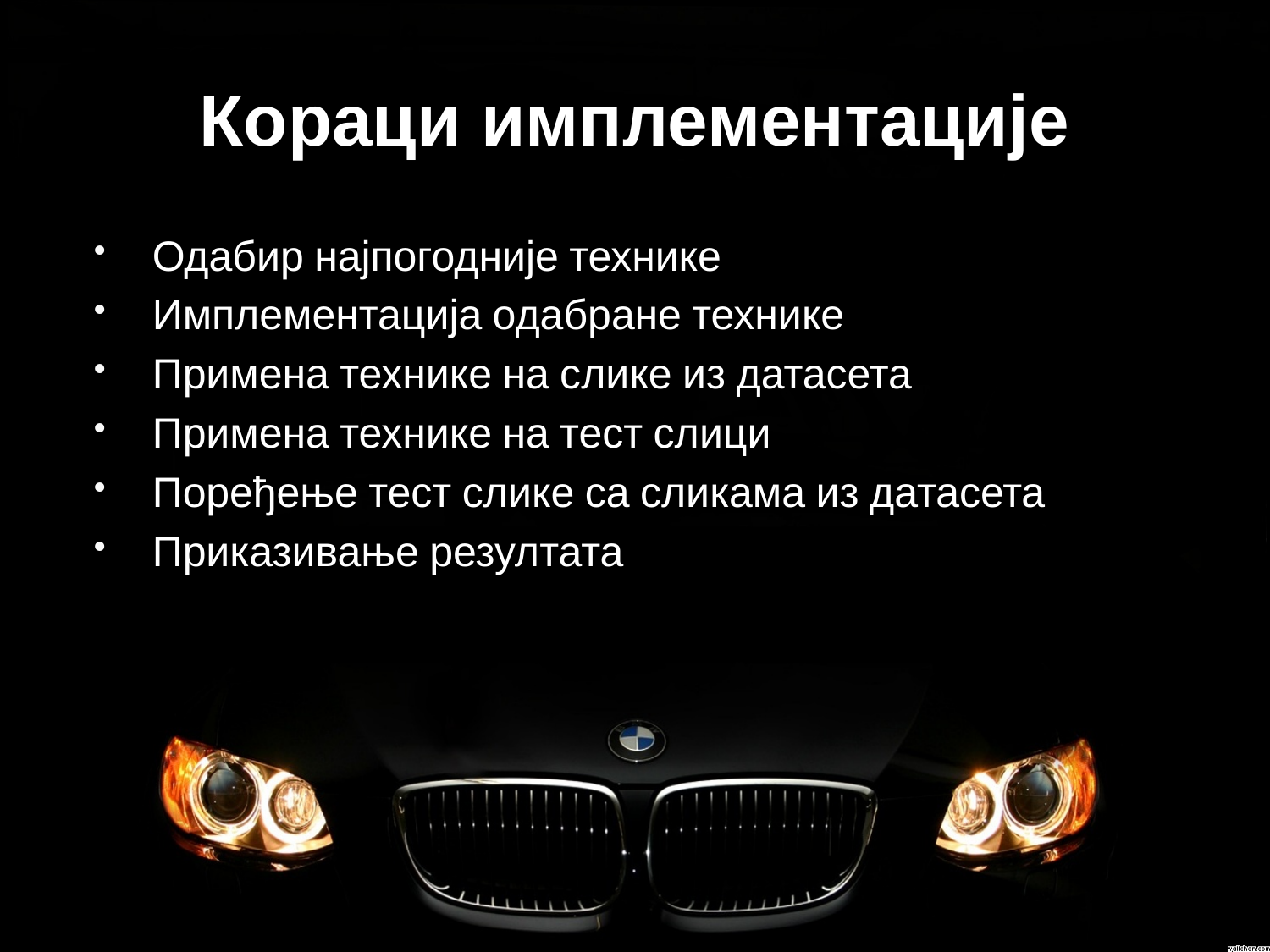

# Кораци имплементације
Одабир најпогодније технике
Имплементација одабране технике
Примена технике на слике из датасета
Примена технике на тест слици
Поређење тест слике са сликама из датасета
Приказивање резултата